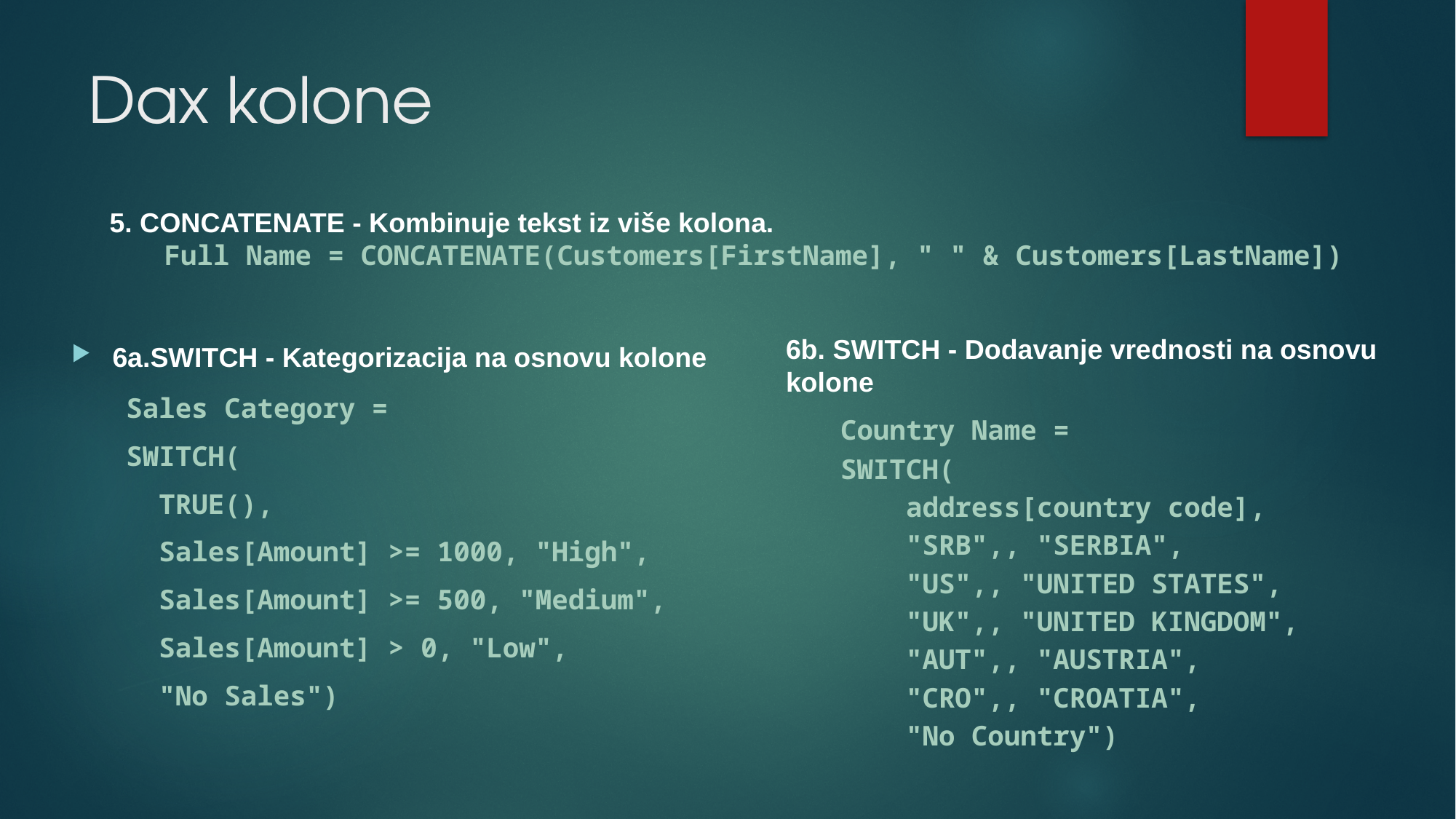

# Dax kolone
5. CONCATENATE - Kombinuje tekst iz više kolona.
Full Name = CONCATENATE(Customers[FirstName], " " & Customers[LastName])

6b. SWITCH - Dodavanje vrednosti na osnovu kolone
Country Name =
SWITCH(
    address[country code],
    "SRB",, "SERBIA",
    "US",, "UNITED STATES",
    "UK",, "UNITED KINGDOM",
    "AUT",, "AUSTRIA",
    "CRO",, "CROATIA",
    "No Country")

6a.SWITCH - Kategorizacija na osnovu kolone
Sales Category =
SWITCH(
  TRUE(),
  Sales[Amount] >= 1000, "High",
  Sales[Amount] >= 500, "Medium",
  Sales[Amount] > 0, "Low",
  "No Sales")